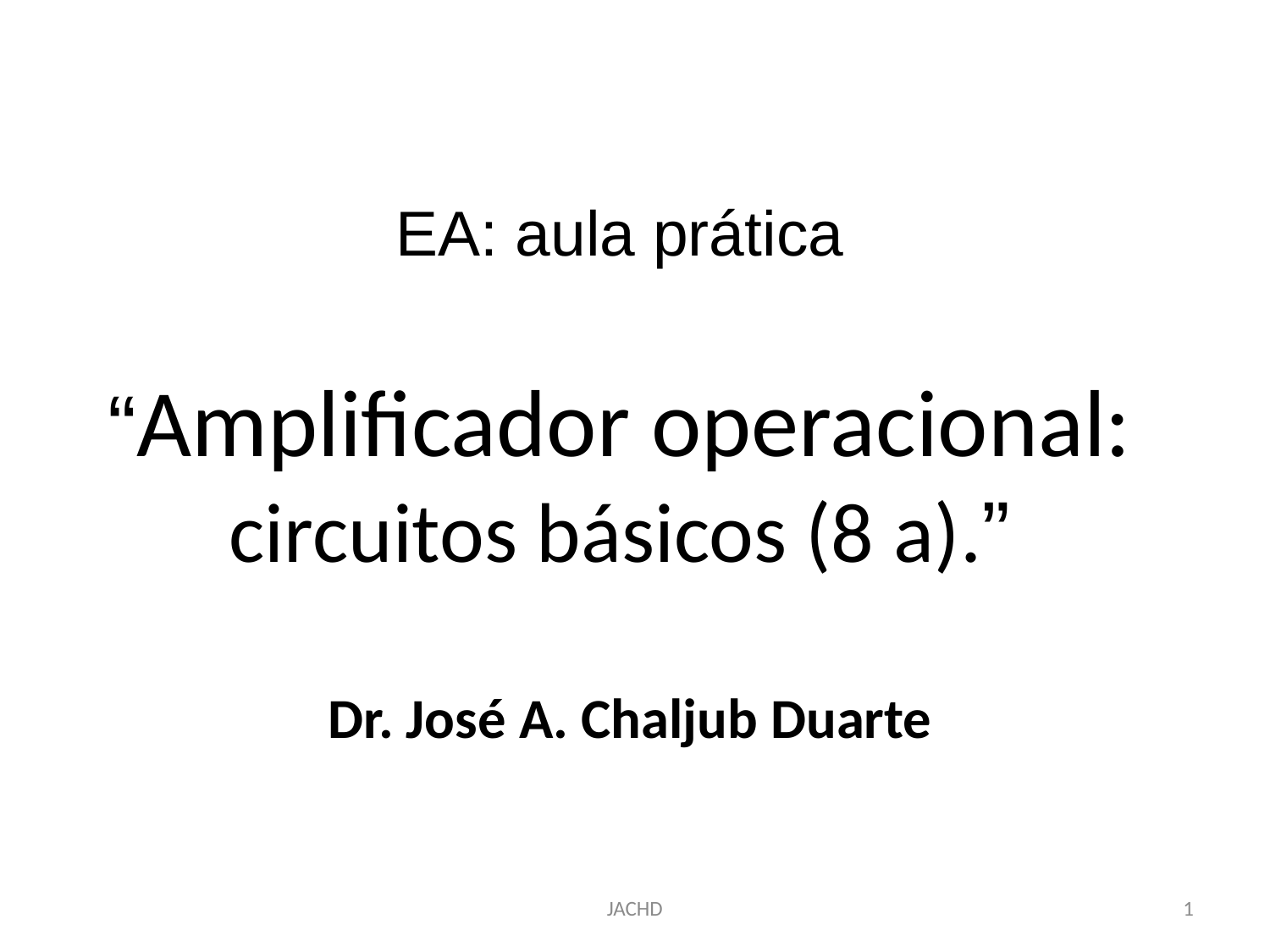

# EA: aula prática “Amplificador operacional: circuitos básicos (8 a).”
Dr. José A. Chaljub Duarte
JACHD
1